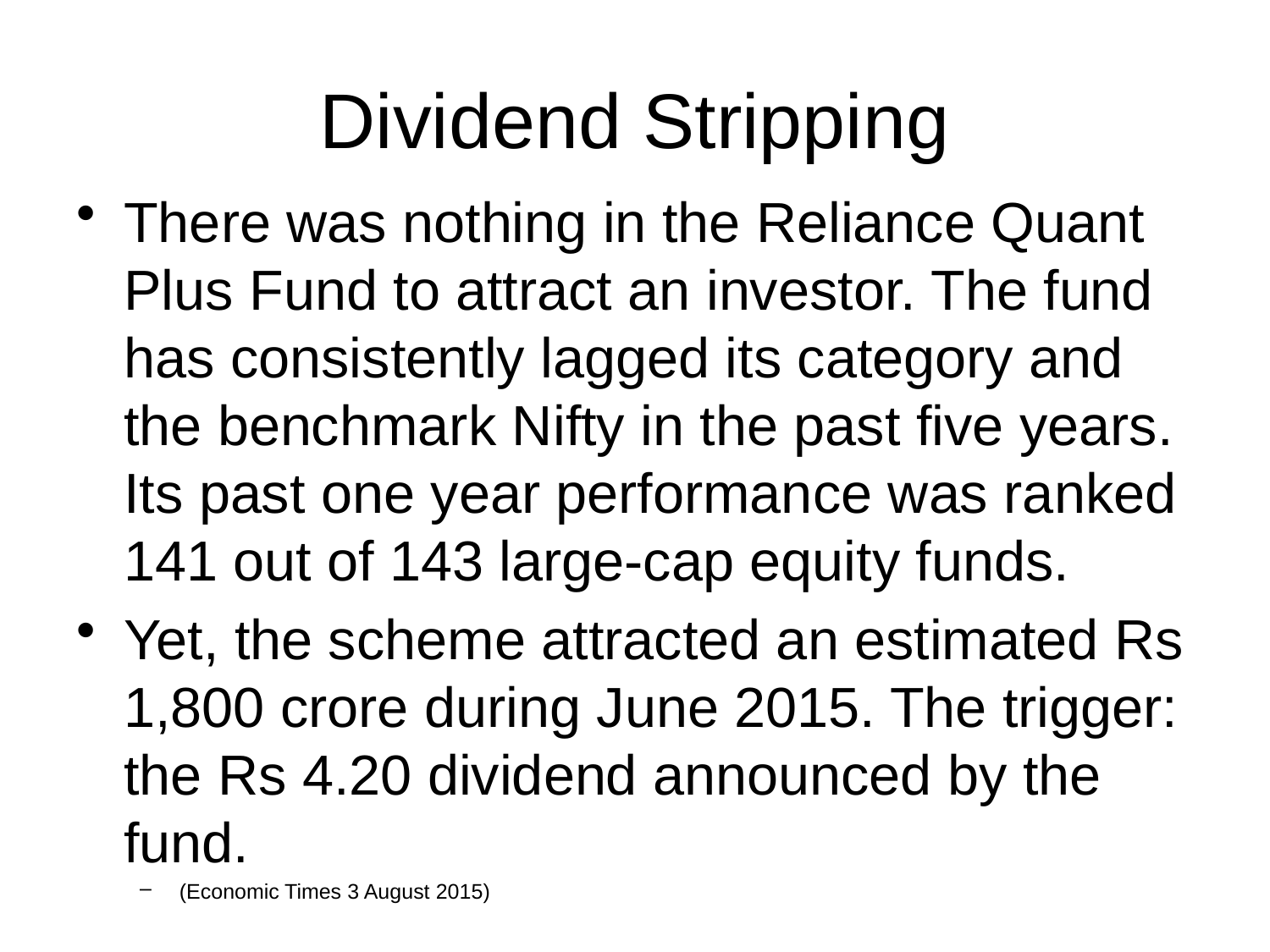

# Dividend Stripping
There was nothing in the Reliance Quant Plus Fund to attract an investor. The fund has consistently lagged its category and the benchmark Nifty in the past five years. Its past one year performance was ranked 141 out of 143 large-cap equity funds.
Yet, the scheme attracted an estimated Rs 1,800 crore during June 2015. The trigger: the Rs 4.20 dividend announced by the fund.
(Economic Times 3 August 2015)